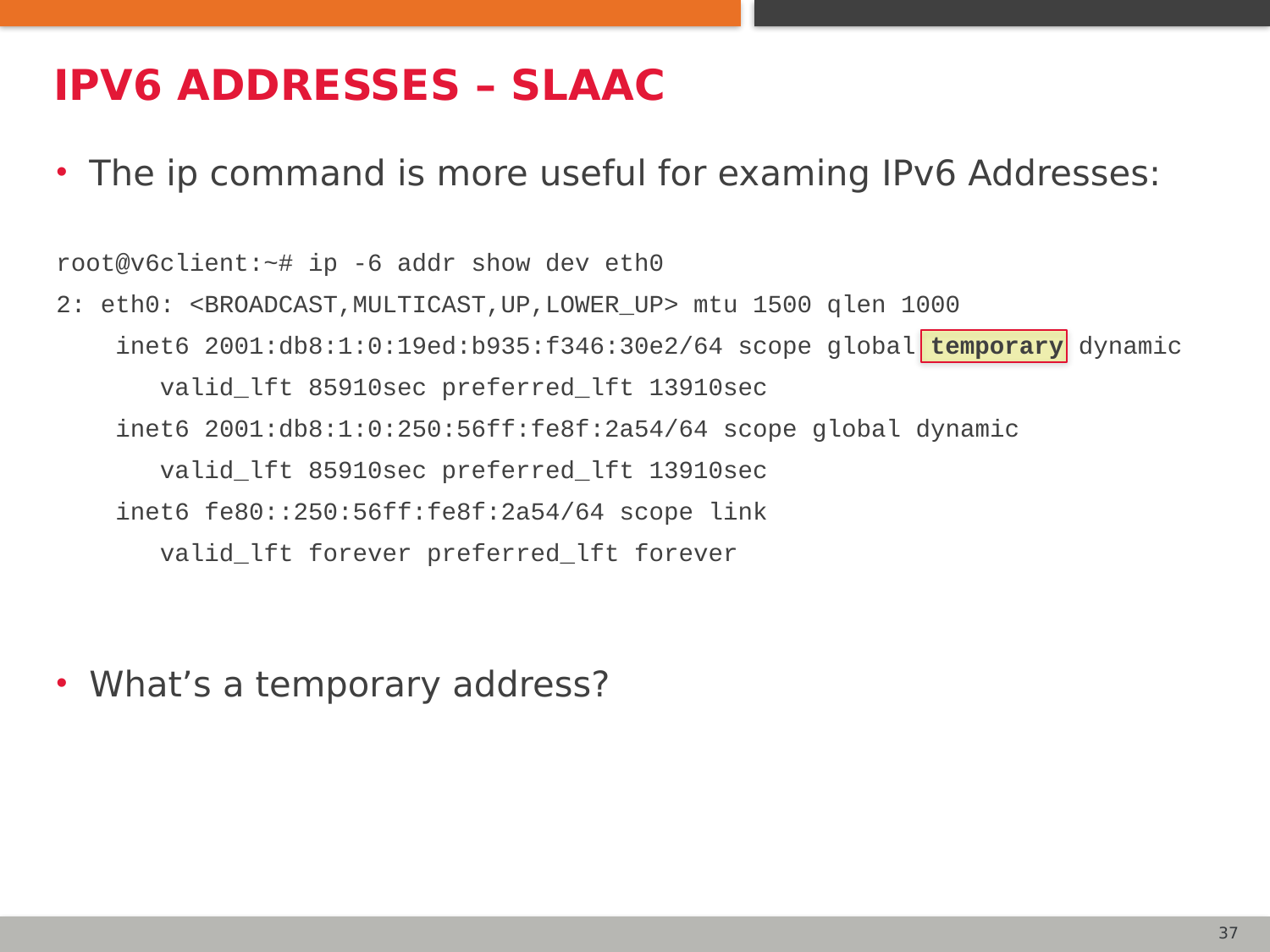

# ipv6 addresses – slaac
The ip command is more useful for examing IPv6 Addresses:

root@v6client:~# ip -6 addr show dev eth0
2: eth0: <BROADCAST,MULTICAST,UP,LOWER_UP> mtu 1500 qlen 1000
    inet6 2001:db8:1:0:19ed:b935:f346:30e2/64 scope global temporary dynamic
       valid_lft 85910sec preferred_lft 13910sec
    inet6 2001:db8:1:0:250:56ff:fe8f:2a54/64 scope global dynamic
       valid_lft 85910sec preferred_lft 13910sec
    inet6 fe80::250:56ff:fe8f:2a54/64 scope link
       valid_lft forever preferred_lft forever

What’s a temporary address?